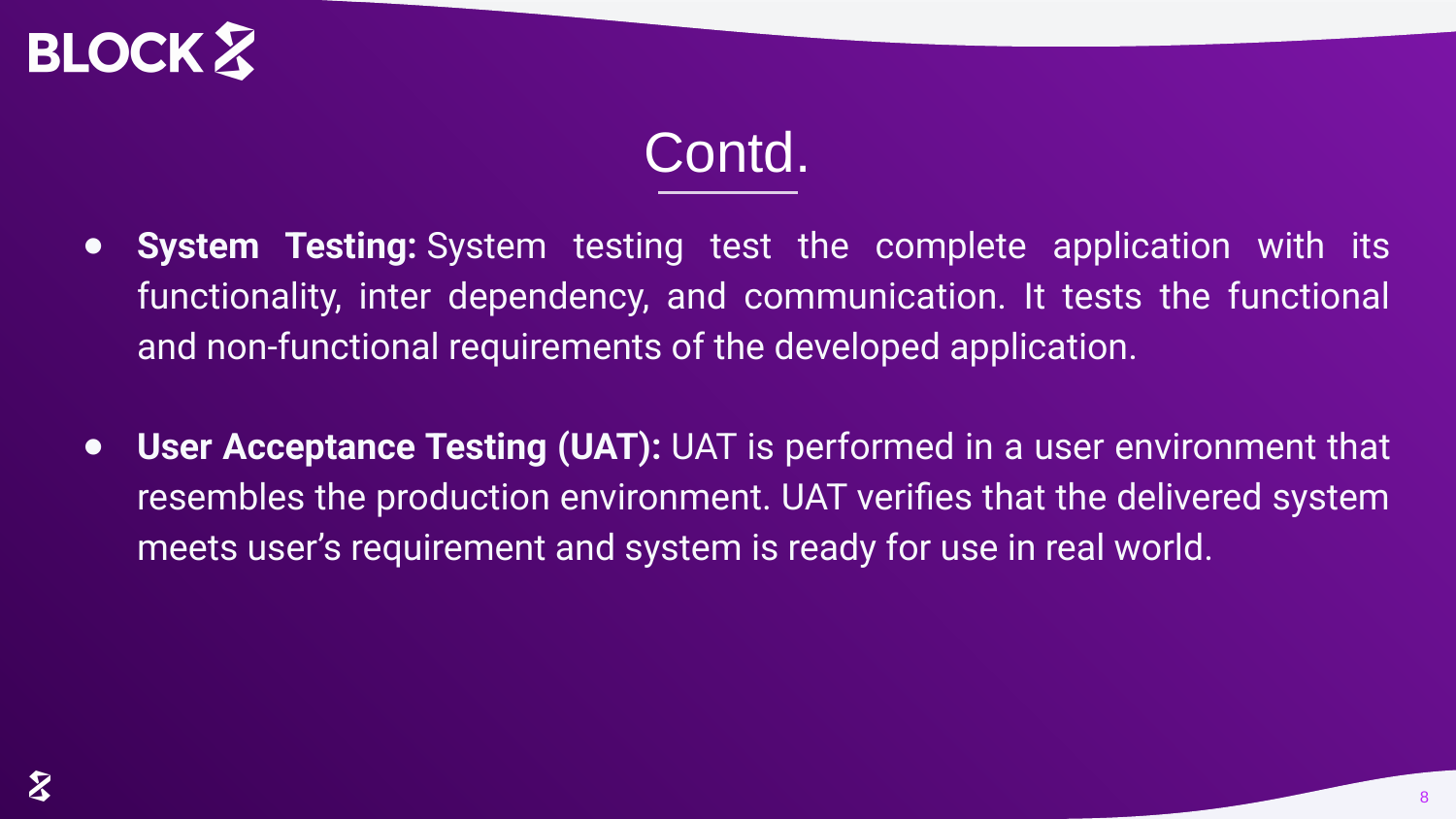

# Contd.
System Testing: System testing test the complete application with its functionality, inter dependency, and communication. It tests the functional and non-functional requirements of the developed application.

User Acceptance Testing (UAT): UAT is performed in a user environment that resembles the production environment. UAT verifies that the delivered system meets user’s requirement and system is ready for use in real world.

8